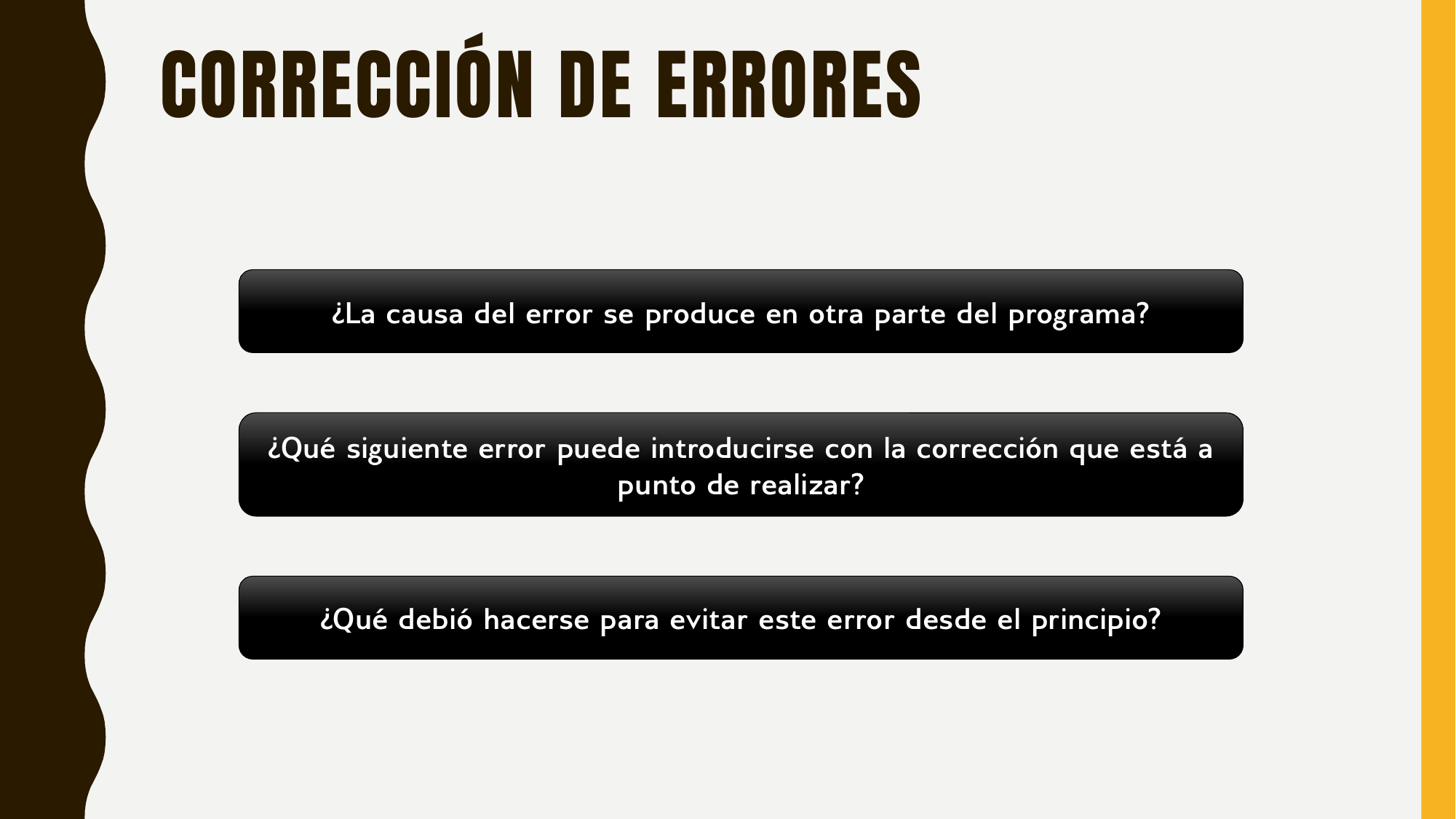

# Corrección de errores
¿La causa del error se produce en otra parte del programa?
¿Qué siguiente error puede introducirse con la corrección que está a punto de realizar?
¿Qué debió hacerse para evitar este error desde el principio?